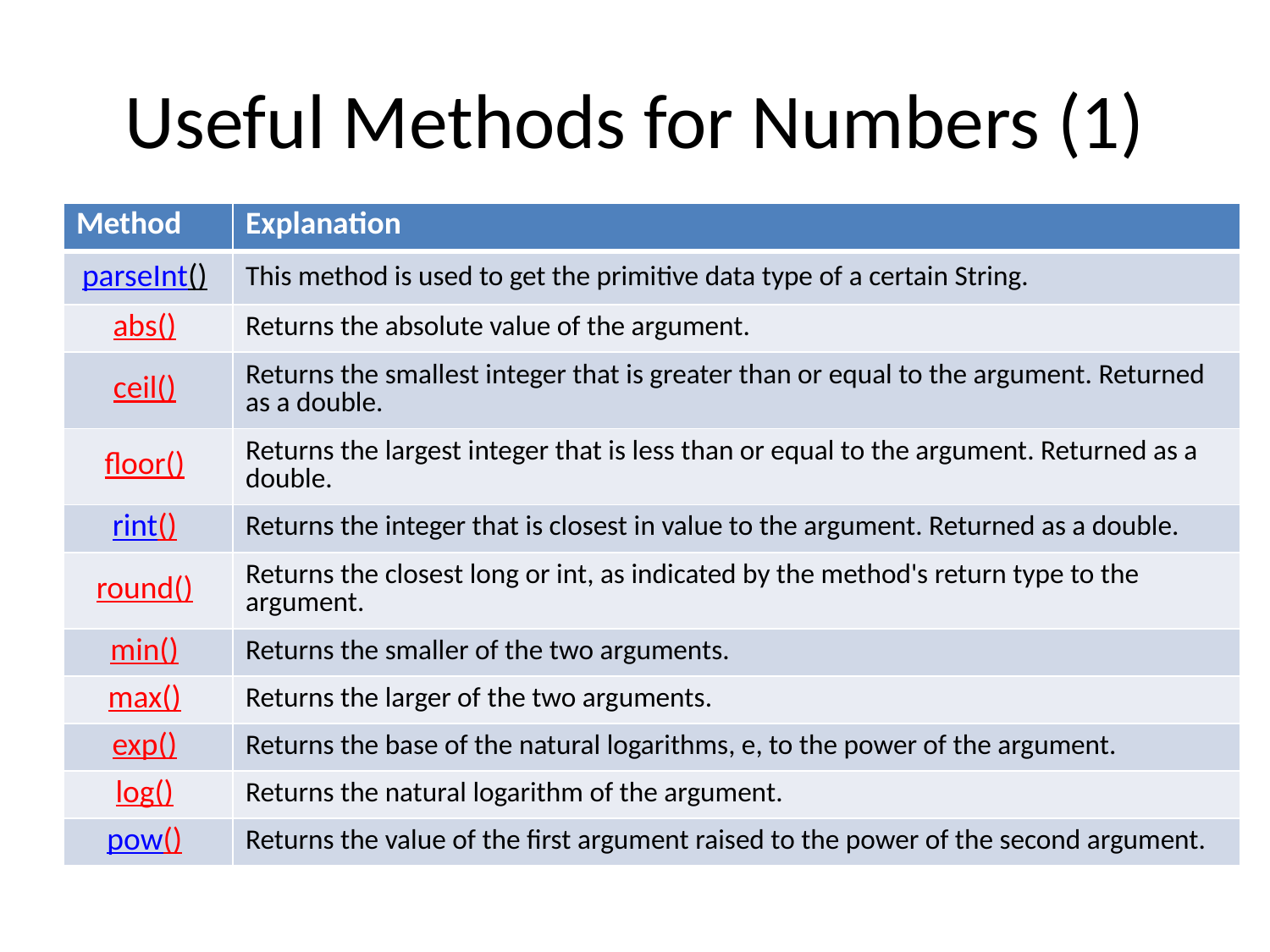

# Useful Methods for Numbers (1)
| Method | Explanation |
| --- | --- |
| parseInt() | This method is used to get the primitive data type of a certain String. |
| abs() | Returns the absolute value of the argument. |
| ceil() | Returns the smallest integer that is greater than or equal to the argument. Returned as a double. |
| floor() | Returns the largest integer that is less than or equal to the argument. Returned as a double. |
| rint() | Returns the integer that is closest in value to the argument. Returned as a double. |
| round() | Returns the closest long or int, as indicated by the method's return type to the argument. |
| min() | Returns the smaller of the two arguments. |
| max() | Returns the larger of the two arguments. |
| exp() | Returns the base of the natural logarithms, e, to the power of the argument. |
| log() | Returns the natural logarithm of the argument. |
| pow() | Returns the value of the first argument raised to the power of the second argument. |